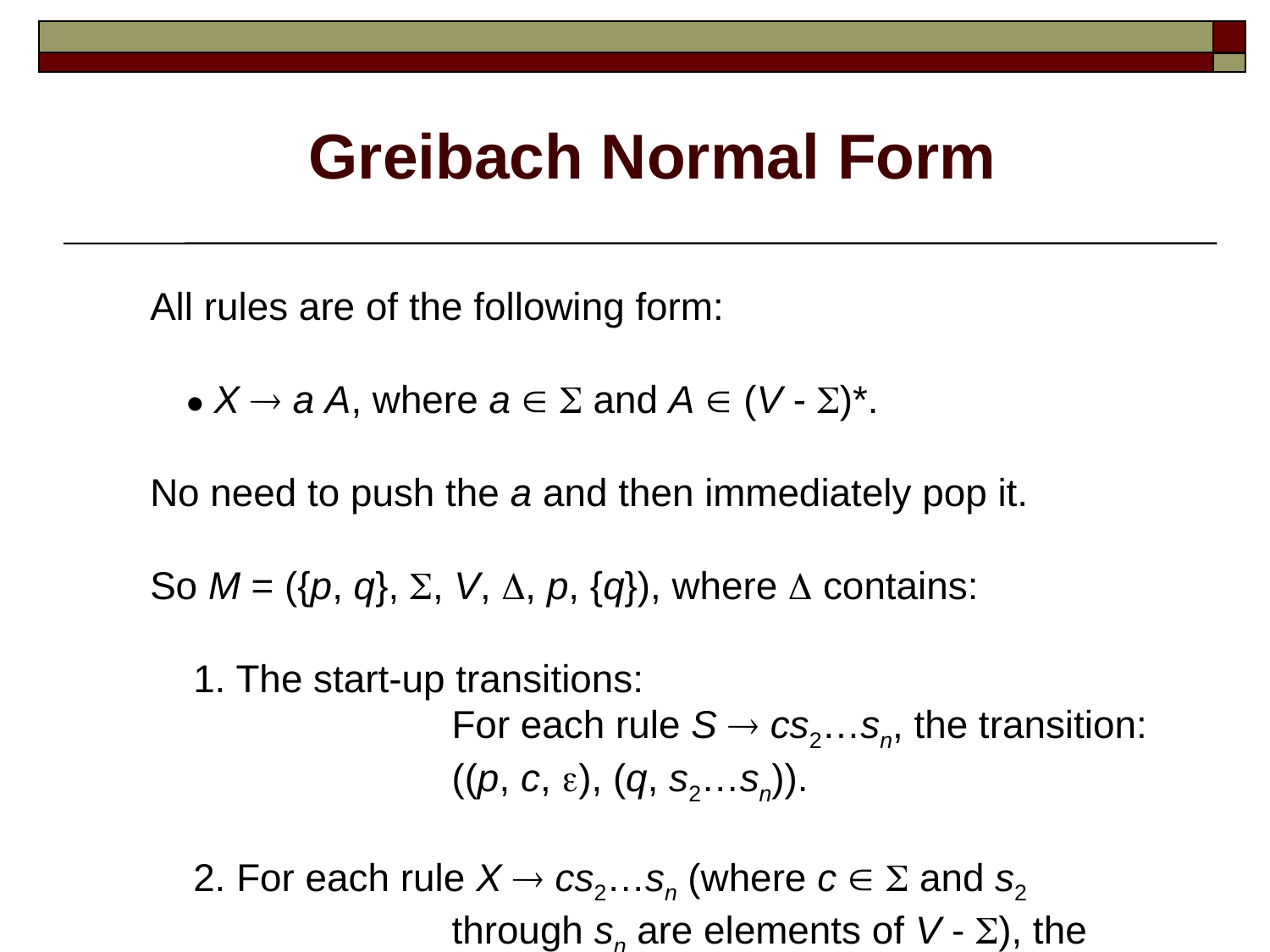

Greibach Normal Form
All rules are of the following form:

    ● X → a A, where a ∈ Σ and A ∈ (V - Σ)*.

No need to push the a and then immediately pop it.

So M = ({p, q}, Σ, V, Δ, p, {q}), where Δ contains:

    1. The start-up transitions:
			For each rule S → cs2…sn, the transition:
       	    	((p, c, ε), (q, s2…sn)).

    2. For each rule X → cs2…sn (where c ∈ Σ and s2
			through sn are elements of V - Σ), the transition:

      		 ((q, c, X), (q, s2…sn))